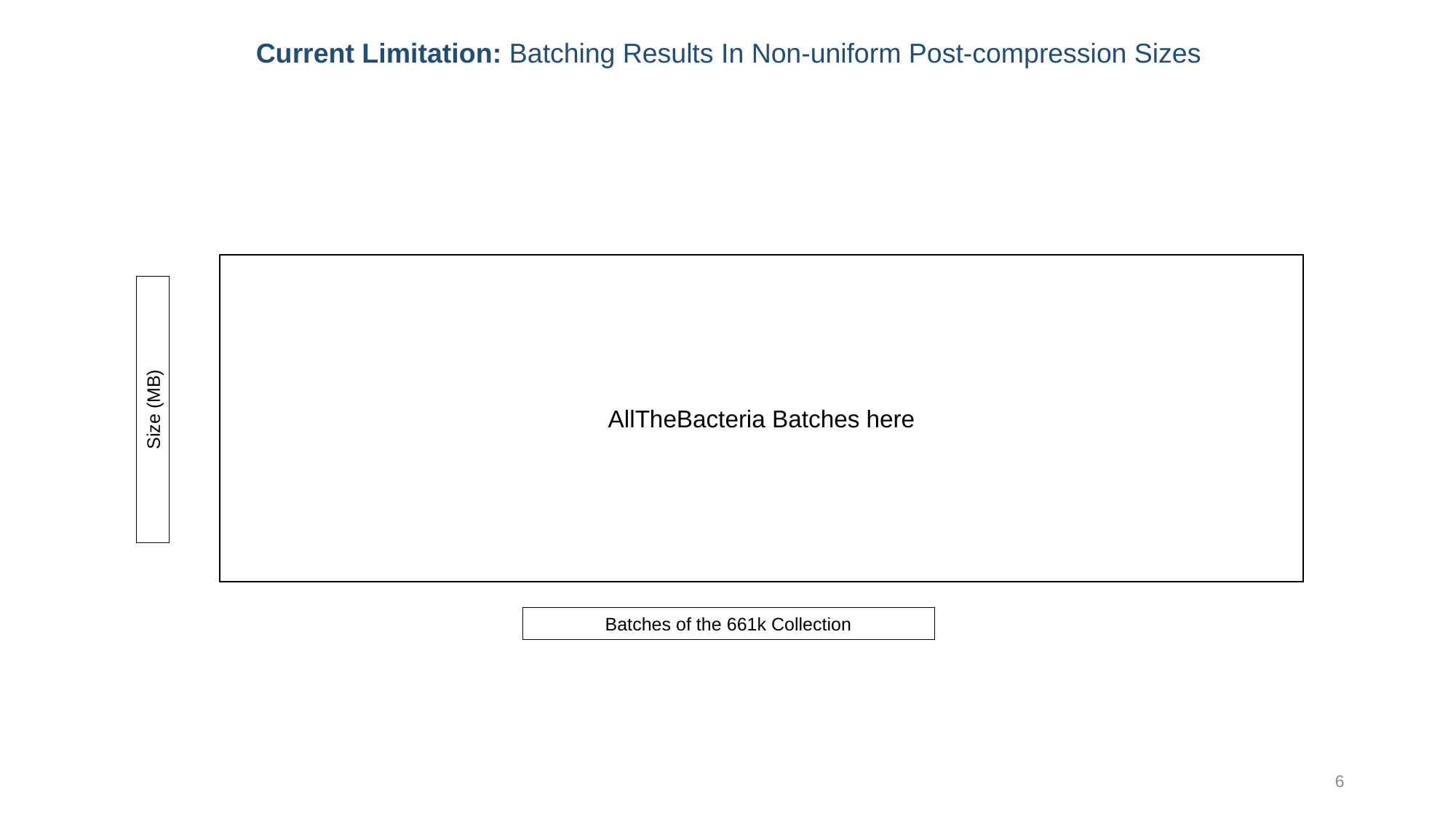

Current Limitation: Batching Results In Non-uniform Post-compression Sizes
AllTheBacteria Batches here
Size (MB)
Batches of the 661k Collection
6